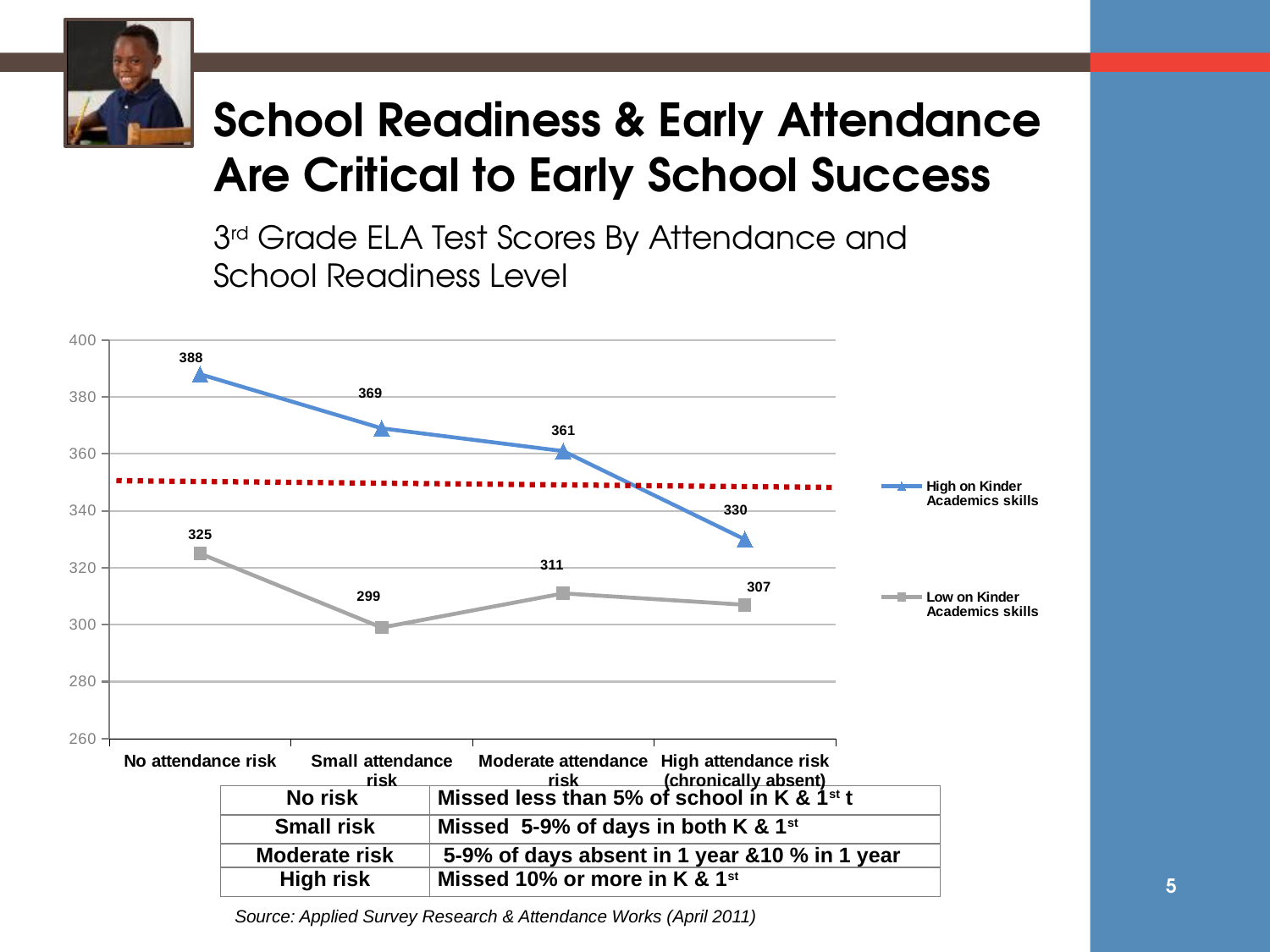

School Readiness & Early Attendance Are Critical to Early School Success
3rd Grade ELA Test Scores By Attendance and School Readiness Level

### Chart

| Category | High on Kinder Academics skills | Low on Kinder Academics skills |
|---|---|---|
| No attendance risk | 388.0 | 325.0 |
| Small attendance risk | 369.0 | 299.0 |
| Moderate attendance risk | 361.0 | 311.0 |
| High attendance risk (chronically absent) | 330.0 | 307.0 |
| No risk | Missed less than 5% of school in K & 1st t |
| --- | --- |
| Small risk | Missed 5-9% of days in both K & 1st |
| Moderate risk | 5-9% of days absent in 1 year &10 % in 1 year |
| High risk | Missed 10% or more in K & 1st |
Source: Applied Survey Research & Attendance Works (April 2011)